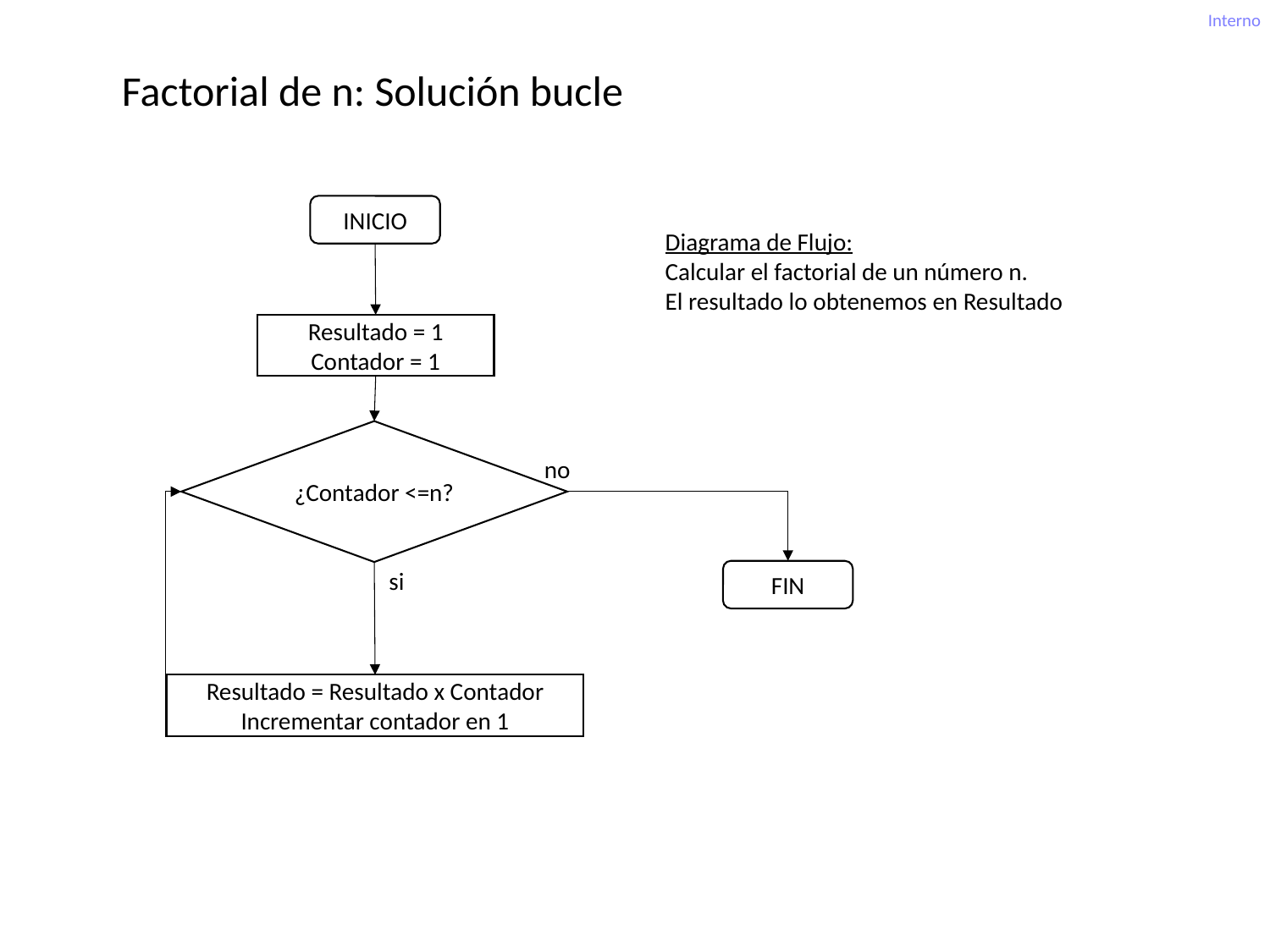

Factorial de n: Solución bucle
INICIO
Diagrama de Flujo:
Calcular el factorial de un número n.
El resultado lo obtenemos en Resultado

Resultado = 1
Contador = 1
¿Contador <=n?
no
si
FIN
Resultado = Resultado x Contador
Incrementar contador en 1